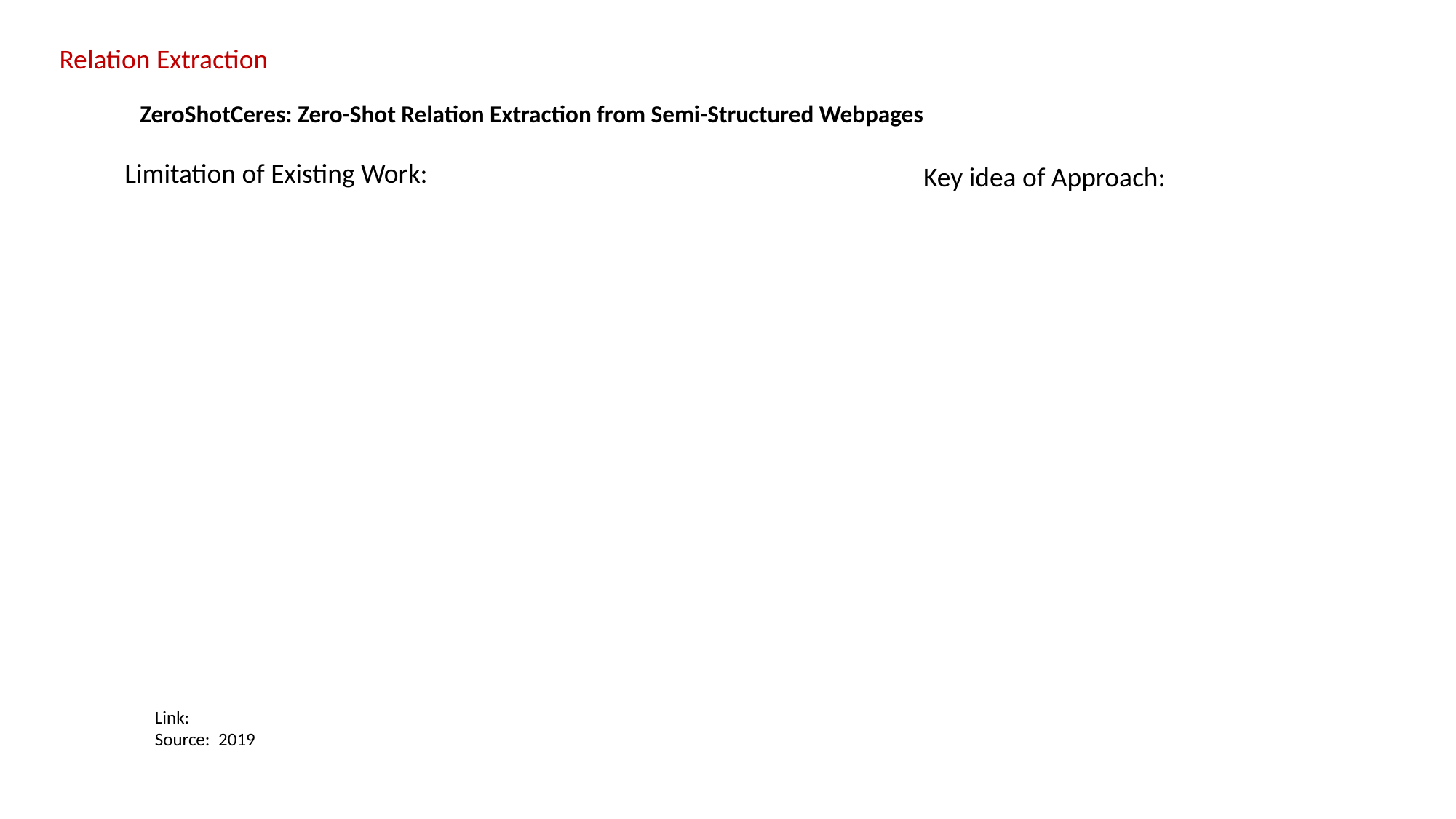

Relation Extraction
# ZeroShotCeres: Zero-Shot Relation Extraction from Semi-Structured Webpages

Limitation of Existing Work:

Key idea of Approach:

Link:
Source:  2019